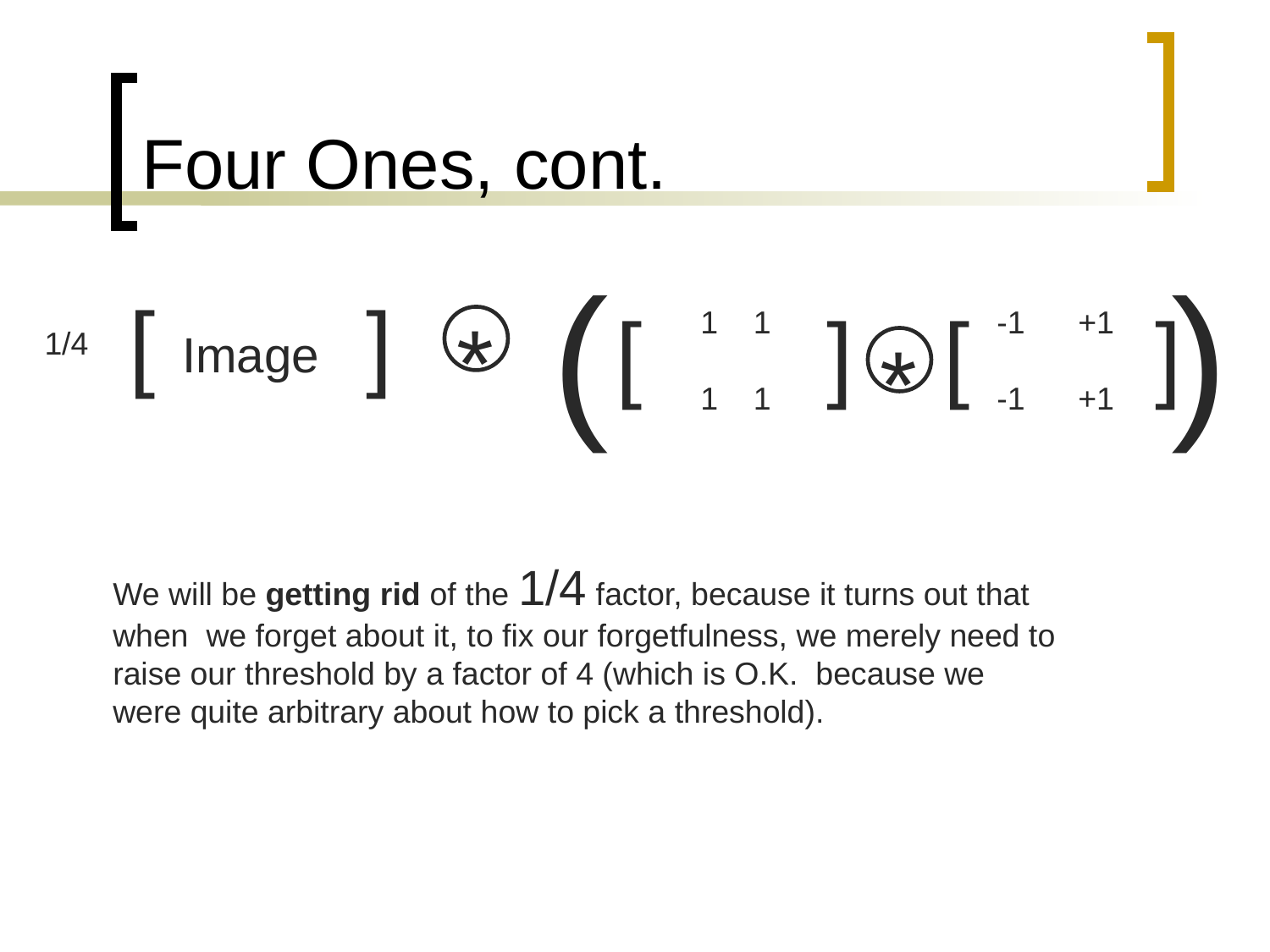

# Four Ones, cont.

[        ]

(            )
[       ]

[       ]

*
1    1

1    1
-1      +1

-1      +1

1/4
Image
*

We will be getting rid of the 1/4 factor, because it turns out that
when  we forget about it, to fix our forgetfulness, we merely need to
raise our threshold by a factor of 4 (which is O.K.  because we
were quite arbitrary about how to pick a threshold).